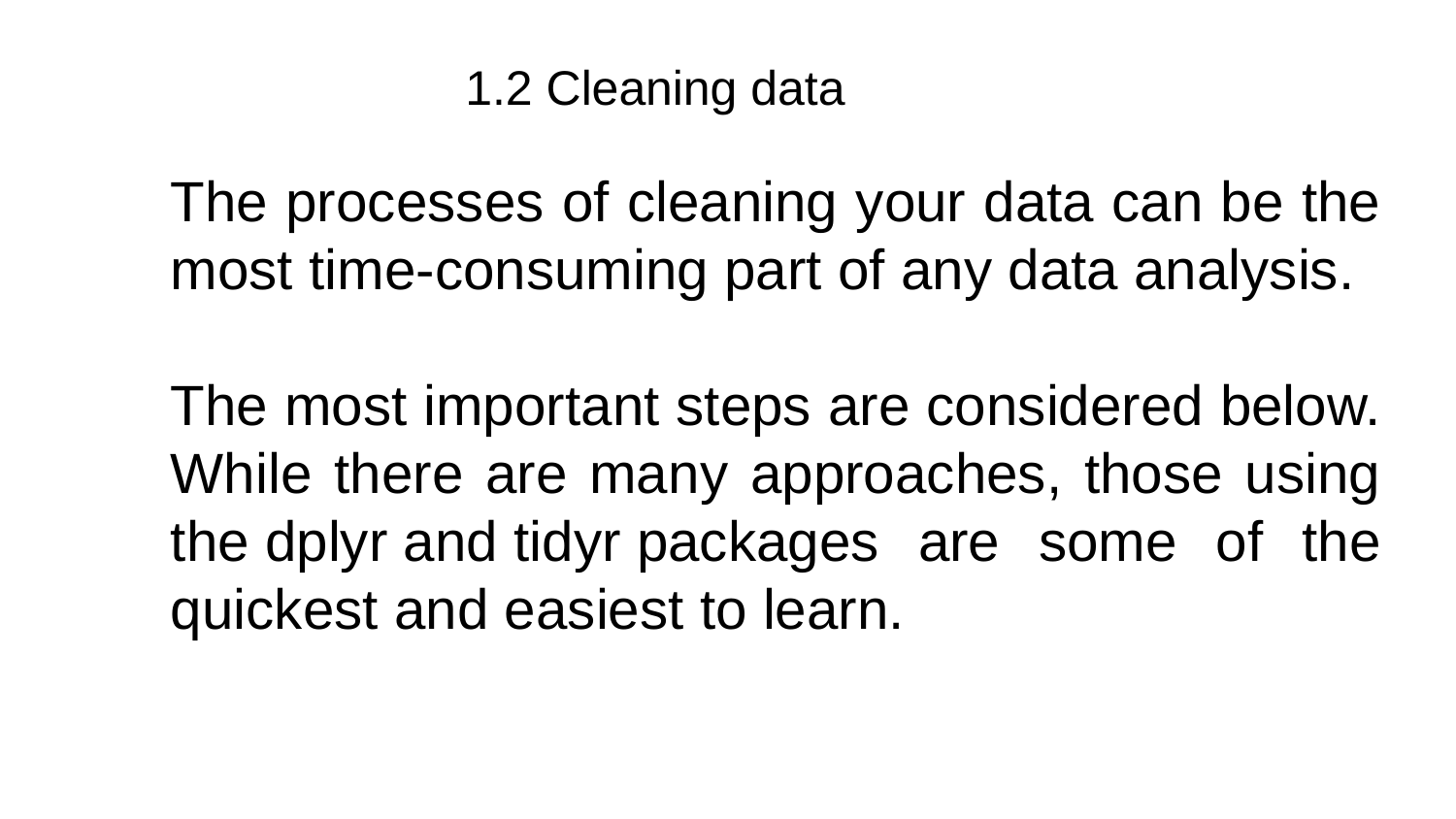

Box-and-w1.2 Cleaning data
hisker plot
The processes of cleaning your data can be the most time-consuming part of any data analysis.

The most important steps are considered below. While there are many approaches, those using the dplyr and tidyr packages are some of the quickest and easiest to learn.